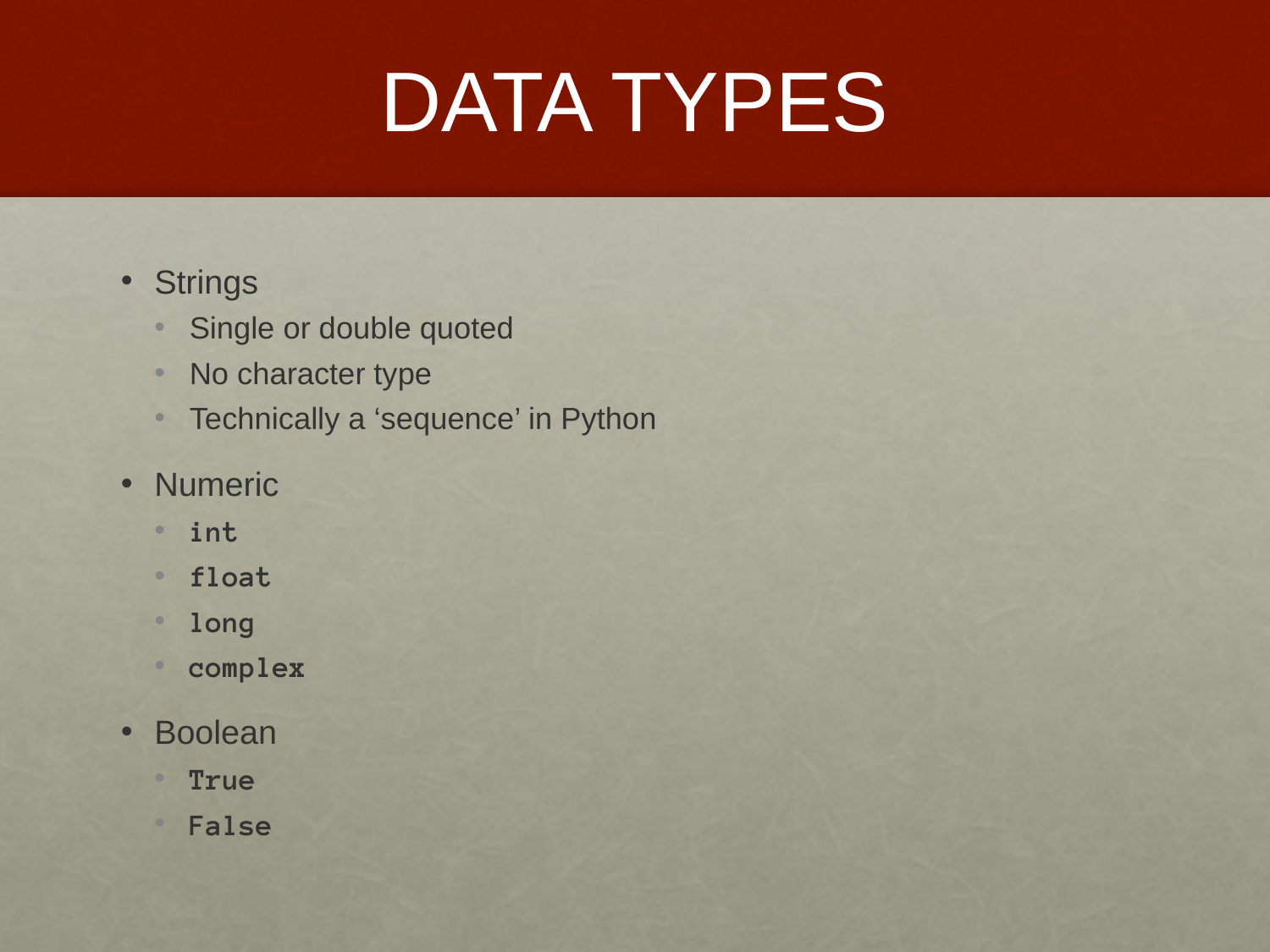

# DATA TYPES
Strings
Single or double quoted
No character type
Technically a ‘sequence’ in Python
Numeric
int
float
long
complex
Boolean
True
False